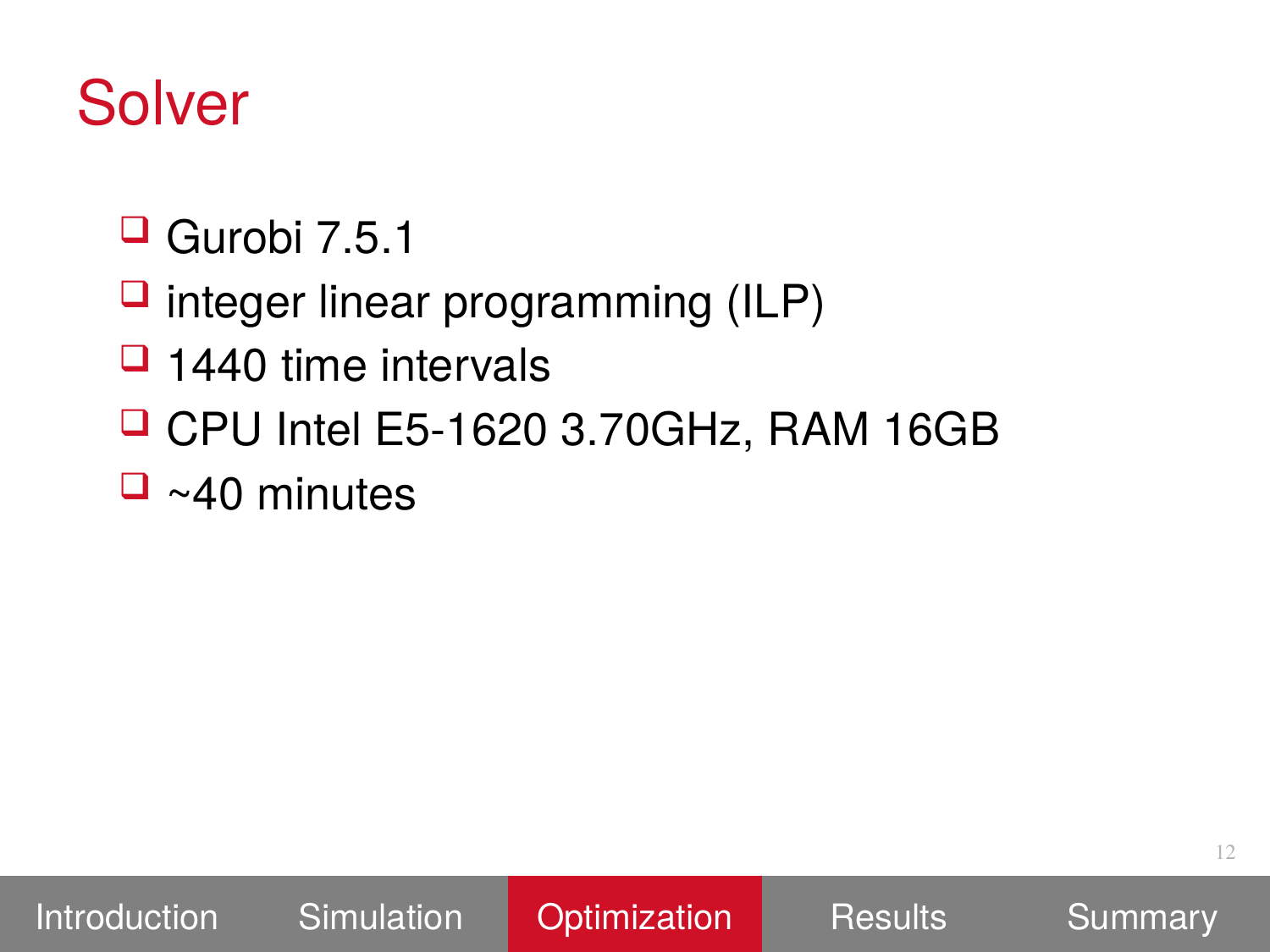

# Solver
Gurobi 7.5.1
integer linear programming (ILP)
1440 time intervals
CPU Intel E5-1620 3.70GHz, RAM 16GB
~40 minutes
12
| Introduction | Simulation | Optimization | Results | Summary |
| --- | --- | --- | --- | --- |